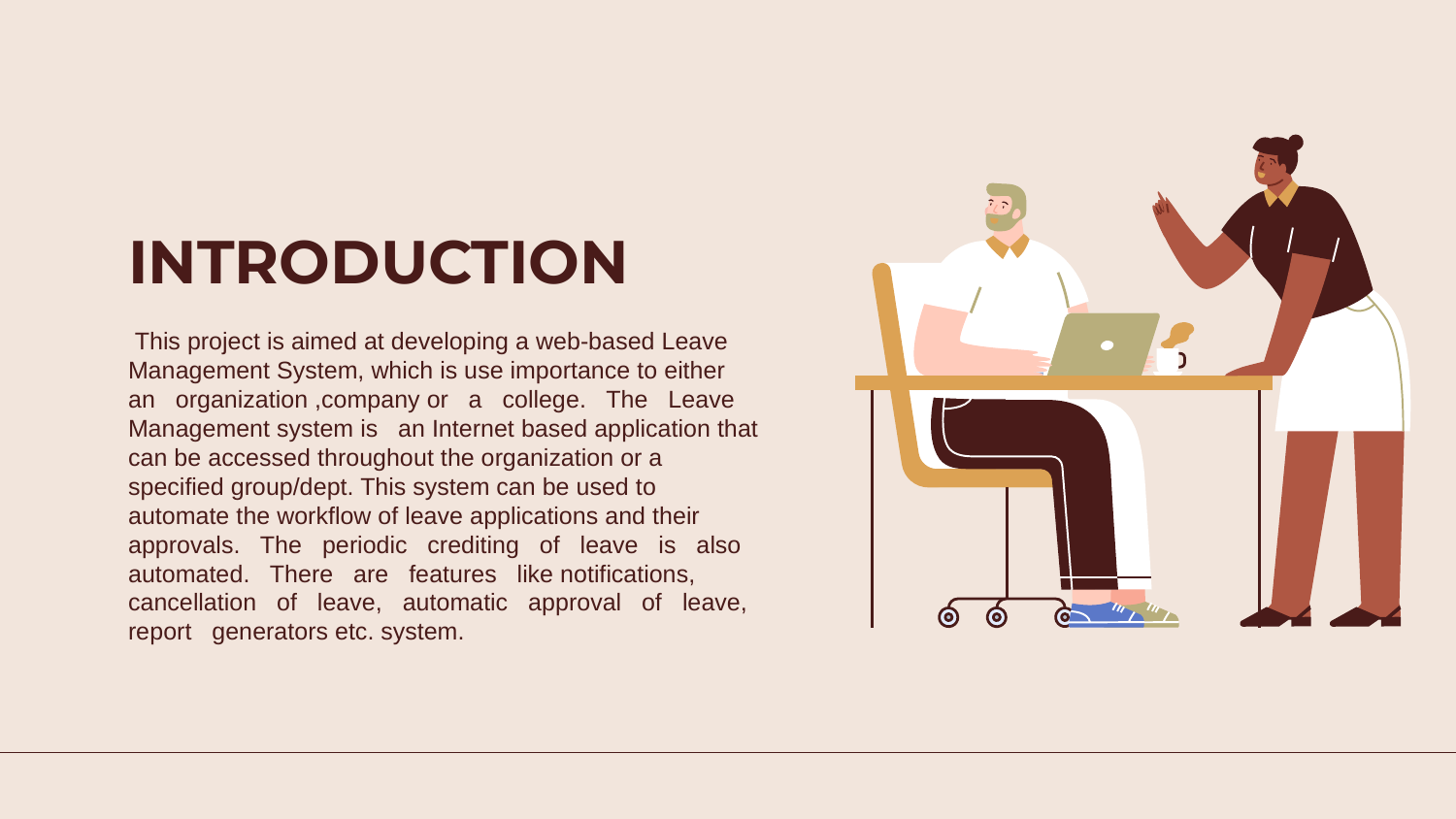

# INTRODUCTION

 This project is aimed at developing a web-based Leave Management System, which is use importance to either   an   organization ,company or   a   college.   The   Leave Management system is   an Internet based application that can be accessed throughout the organization or a specified group/dept. This system can be used to automate the workflow of leave applications and their approvals.   The   periodic   crediting   of   leave   is   also   automated.   There   are   features   like notifications,   cancellation   of   leave,   automatic   approval   of   leave,   report   generators etc. system.